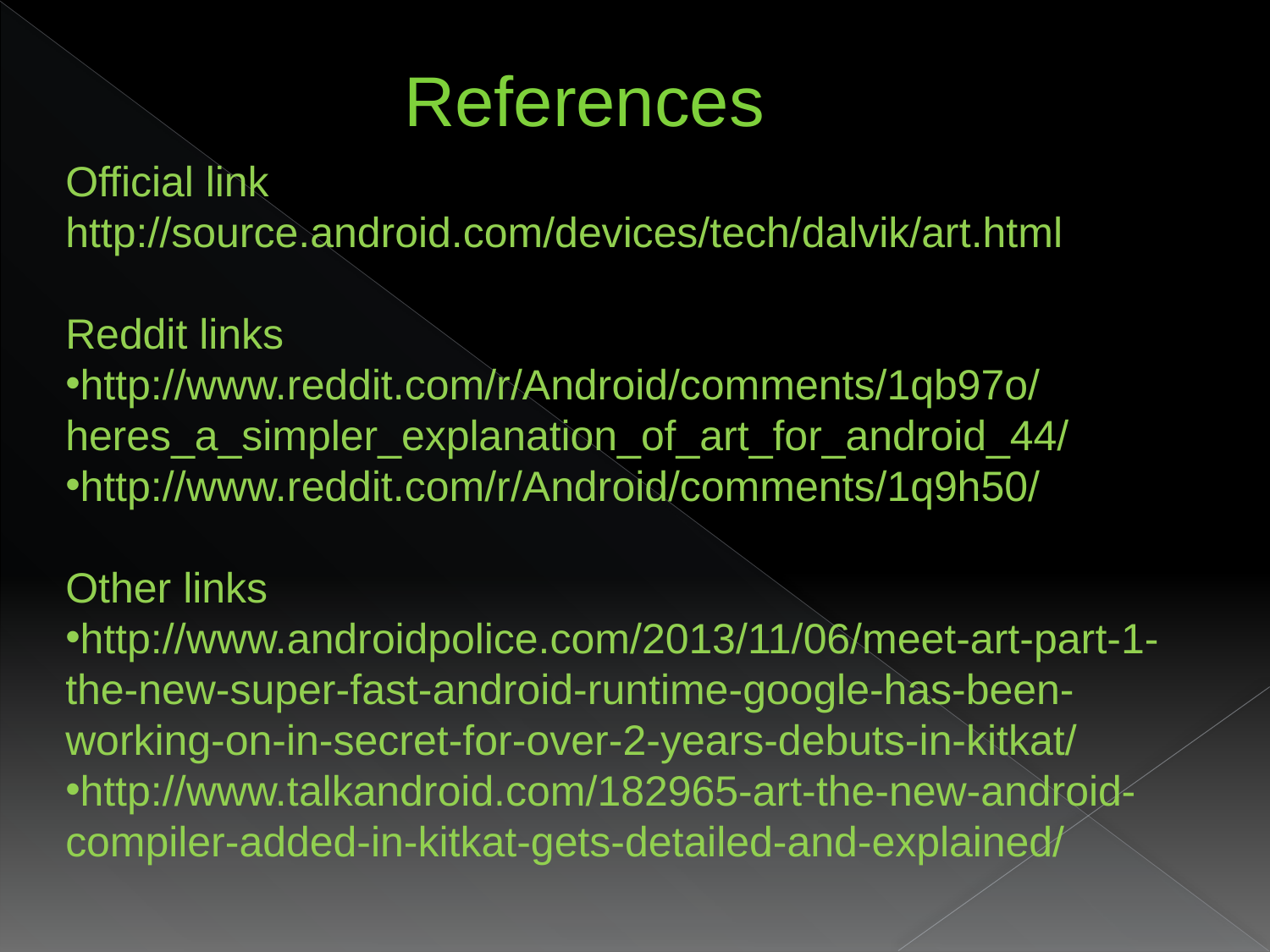

References
Official link
http://source.android.com/devices/tech/dalvik/art.html

Reddit links
http://www.reddit.com/r/Android/comments/1qb97o/heres_a_simpler_explanation_of_art_for_android_44/
http://www.reddit.com/r/Android/comments/1q9h50/

Other links
http://www.androidpolice.com/2013/11/06/meet-art-part-1-the-new-super-fast-android-runtime-google-has-been-working-on-in-secret-for-over-2-years-debuts-in-kitkat/
http://www.talkandroid.com/182965-art-the-new-android-compiler-added-in-kitkat-gets-detailed-and-explained/